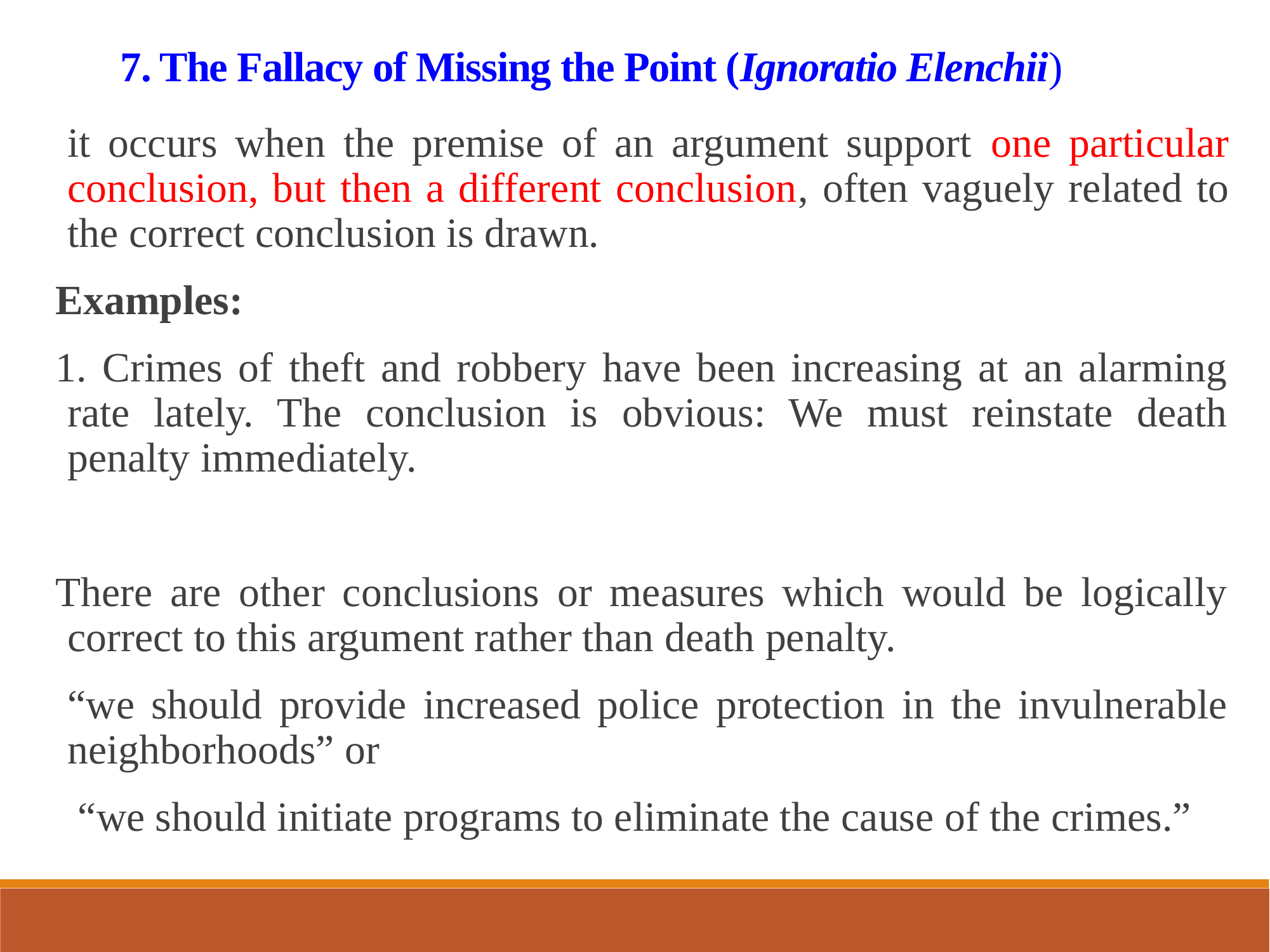

7. The Fallacy of Missing the Point (Ignoratio Elenchii)
it occurs when the premise of an argument support one particular conclusion, but then a different conclusion, often vaguely related to the correct conclusion is drawn.
Examples:
1. Crimes of theft and robbery have been increasing at an alarming rate lately. The conclusion is obvious: We must reinstate death penalty immediately.

There are other conclusions or measures which would be logically correct to this argument rather than death penalty.
“we should provide increased police protection in the invulnerable neighborhoods” or
 “we should initiate programs to eliminate the cause of the crimes.”